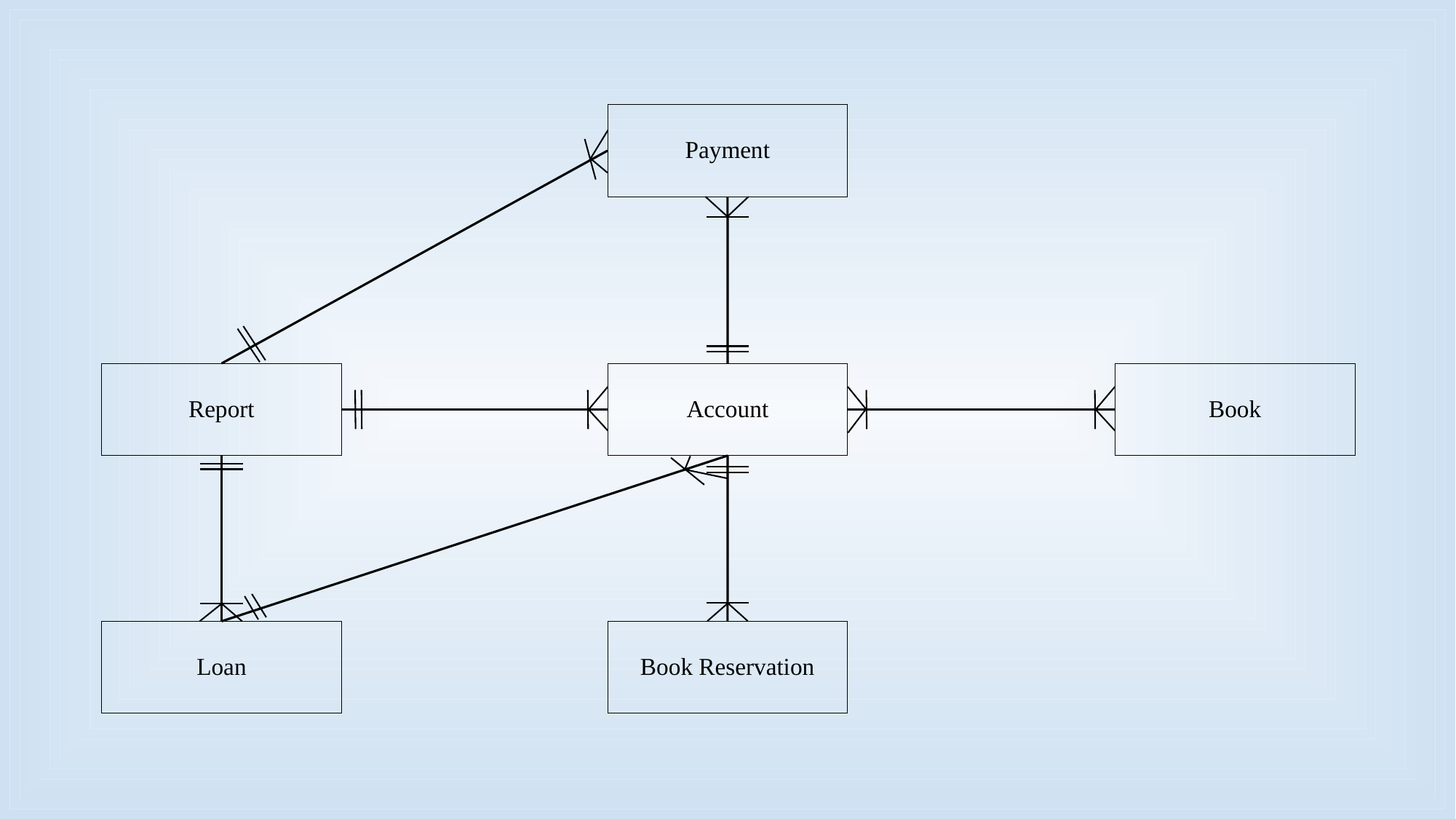

Payment
# Report
Account
Book
Loan
Book Reservation